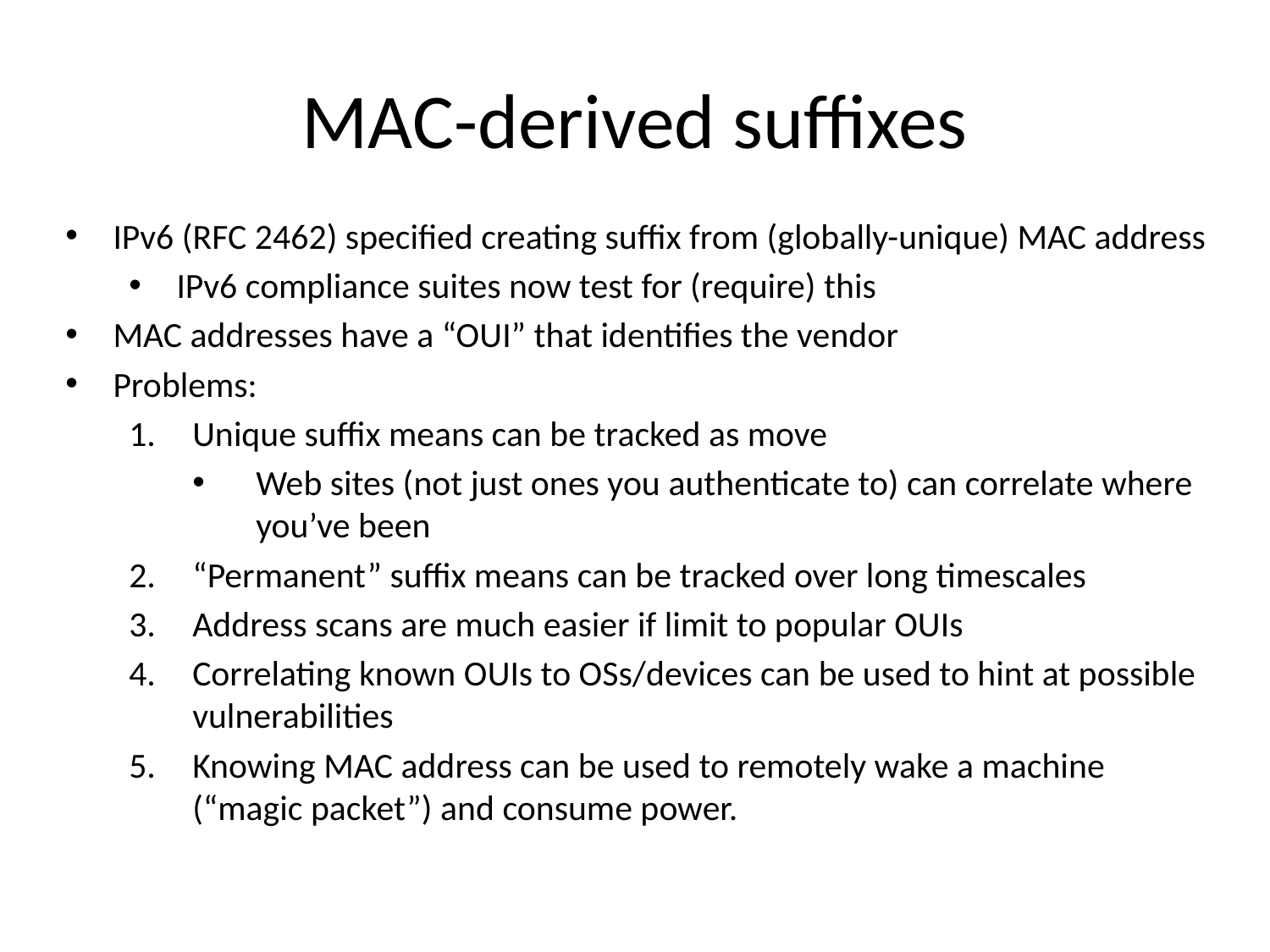

# MAC-derived suffixes
IPv6 (RFC 2462) specified creating suffix from (globally-unique) MAC address
IPv6 compliance suites now test for (require) this
MAC addresses have a “OUI” that identifies the vendor
Problems:
Unique suffix means can be tracked as move
Web sites (not just ones you authenticate to) can correlate where you’ve been
“Permanent” suffix means can be tracked over long timescales
Address scans are much easier if limit to popular OUIs
Correlating known OUIs to OSs/devices can be used to hint at possible vulnerabilities
Knowing MAC address can be used to remotely wake a machine (“magic packet”) and consume power.